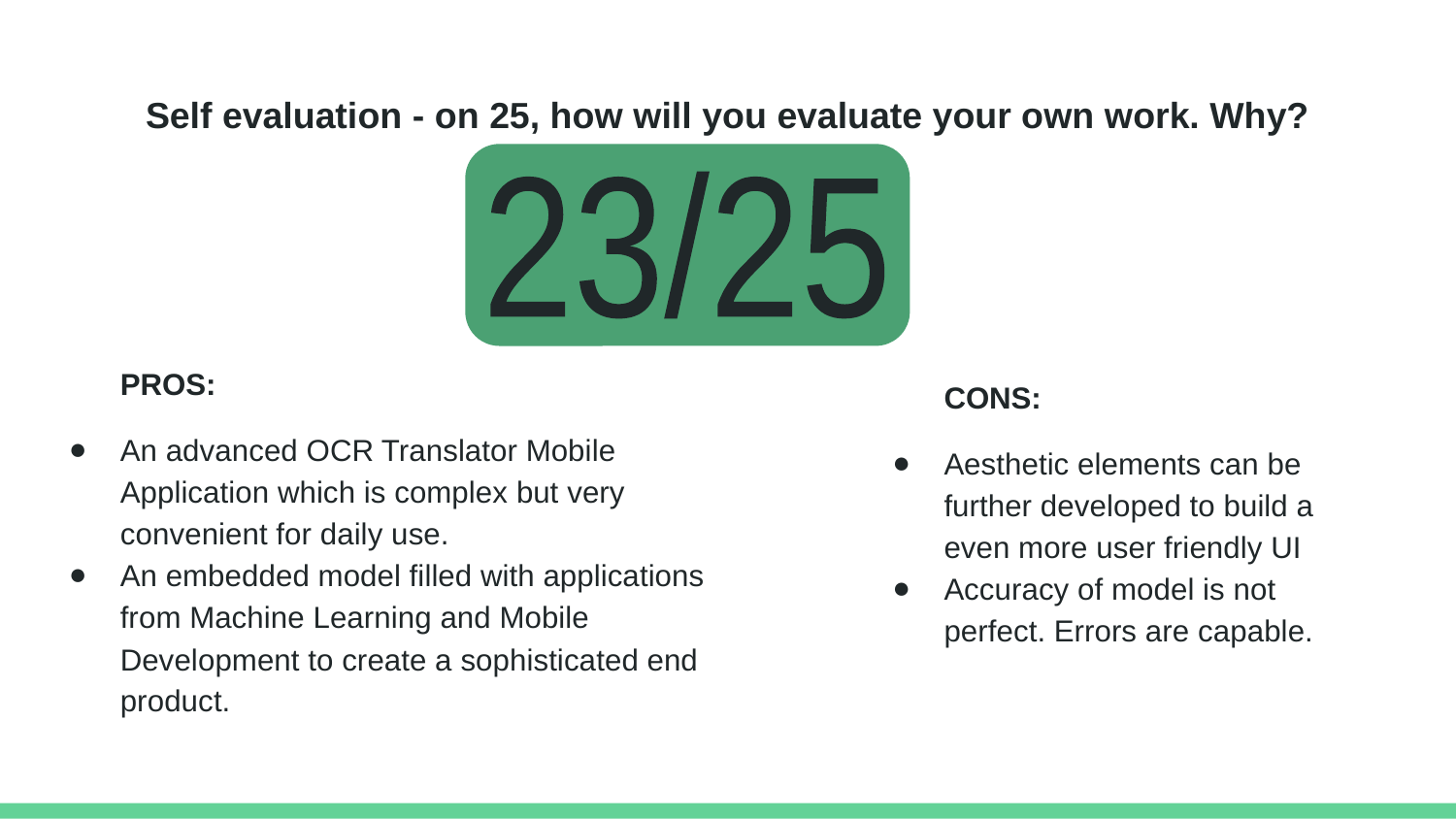

# Self evaluation - on 25, how will you evaluate your own work. Why?

23/25
PROS:
An advanced OCR Translator Mobile Application which is complex but very convenient for daily use.
An embedded model filled with applications from Machine Learning and Mobile Development to create a sophisticated end product.

CONS:
Aesthetic elements can be further developed to build a even more user friendly UI
Accuracy of model is not perfect. Errors are capable.